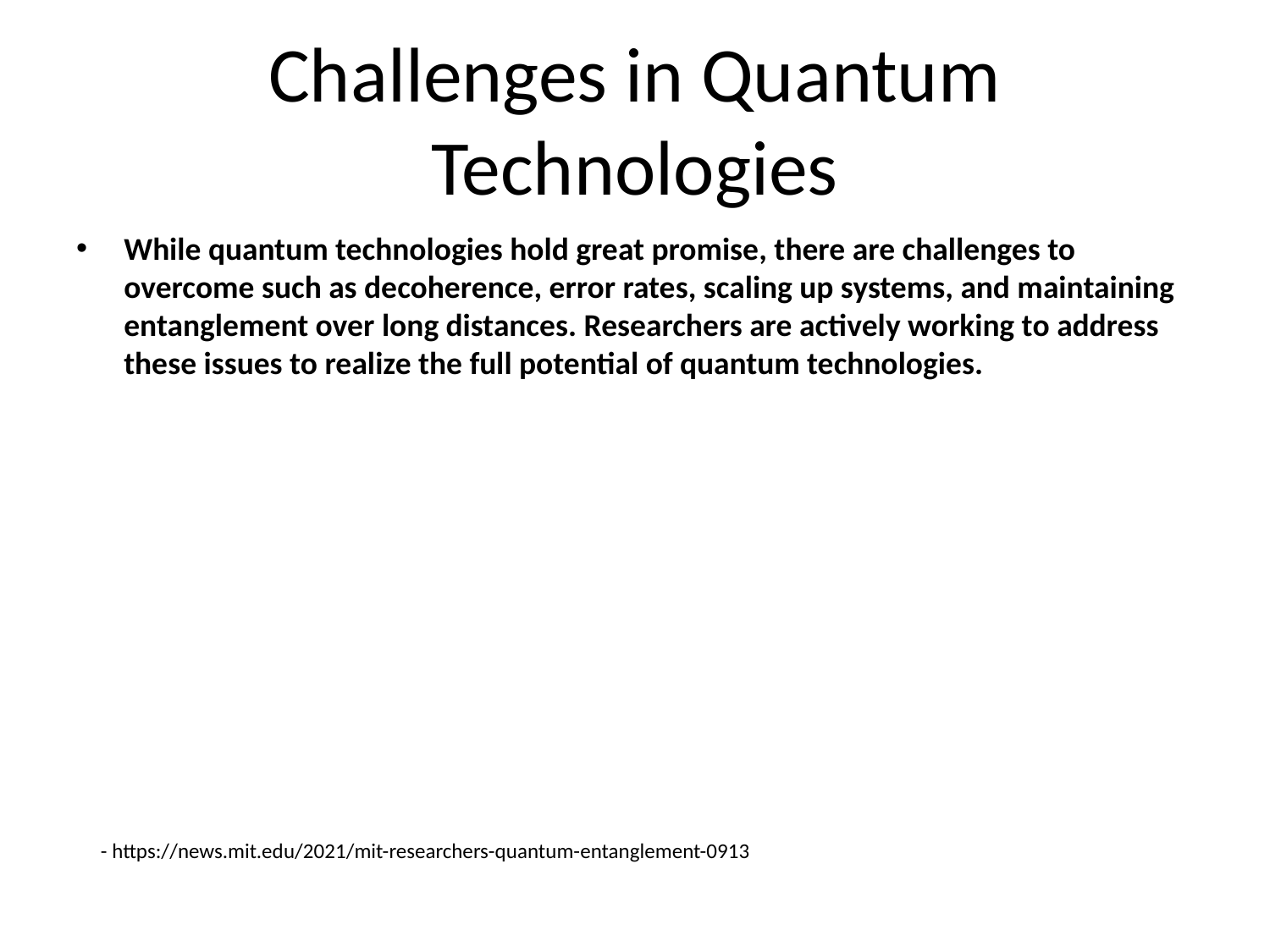

# Challenges in Quantum Technologies
While quantum technologies hold great promise, there are challenges to overcome such as decoherence, error rates, scaling up systems, and maintaining entanglement over long distances. Researchers are actively working to address these issues to realize the full potential of quantum technologies.

- https://news.mit.edu/2021/mit-researchers-quantum-entanglement-0913